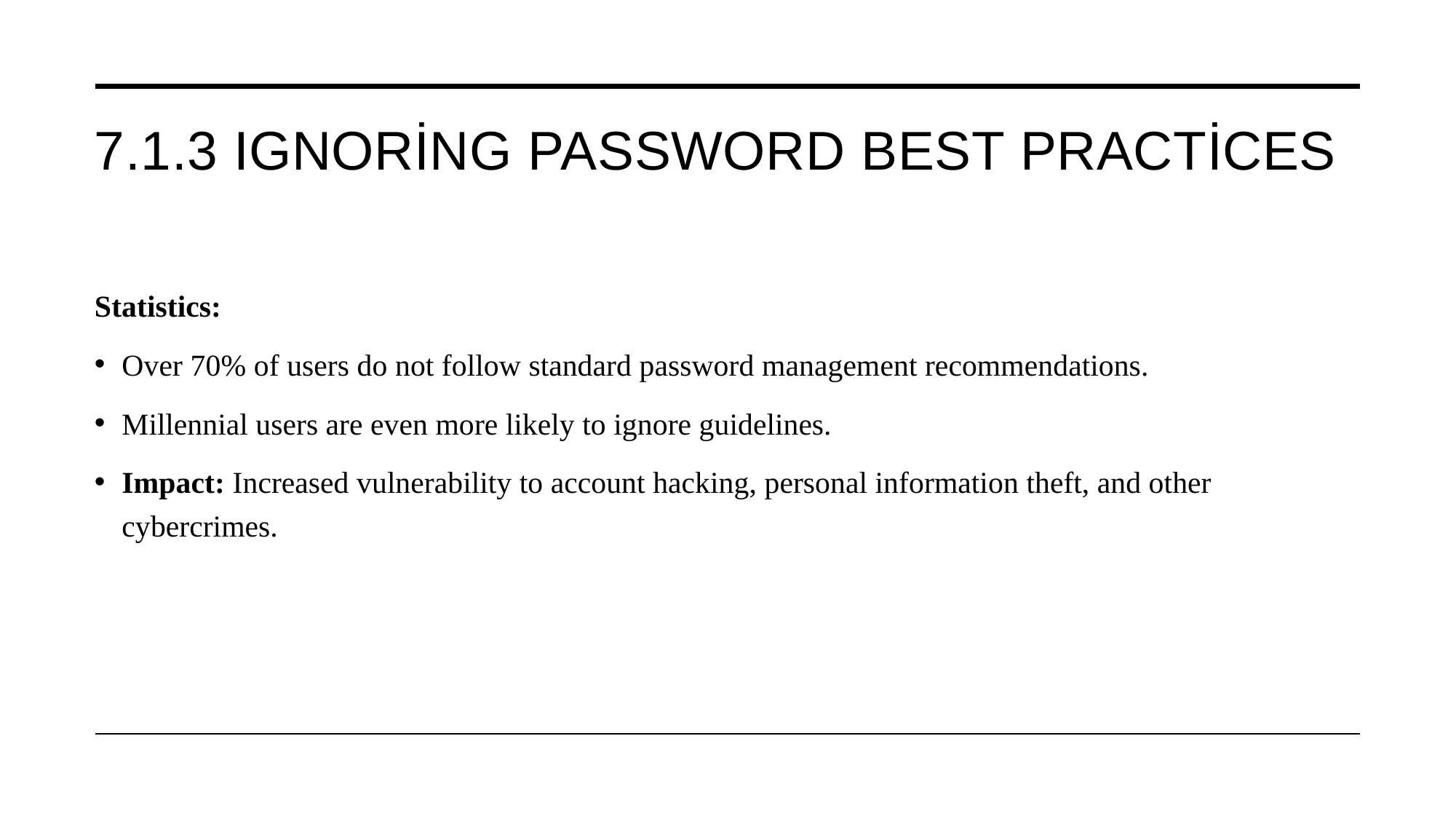

# 7.1.3 Ignoring Password Best Practices
Statistics:
Over 70% of users do not follow standard password management recommendations.
Millennial users are even more likely to ignore guidelines.
Impact: Increased vulnerability to account hacking, personal information theft, and other cybercrimes.